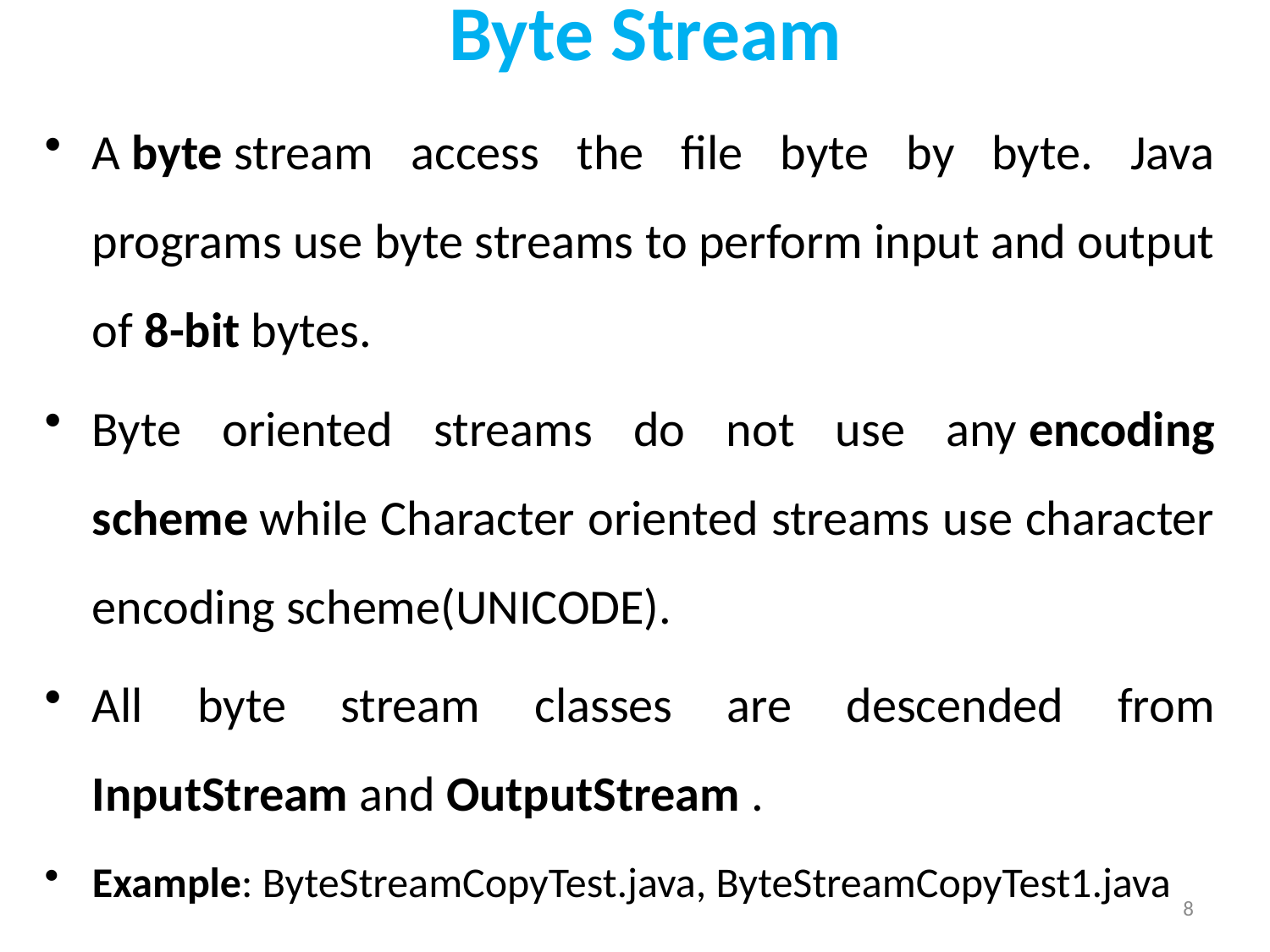

# Byte Stream
A byte stream access the file byte by byte. Java programs use byte streams to perform input and output of 8-bit bytes.
Byte oriented streams do not use any encoding scheme while Character oriented streams use character encoding scheme(UNICODE).
All byte stream classes are descended from InputStream and OutputStream .
Example: ByteStreamCopyTest.java, ByteStreamCopyTest1.java

8